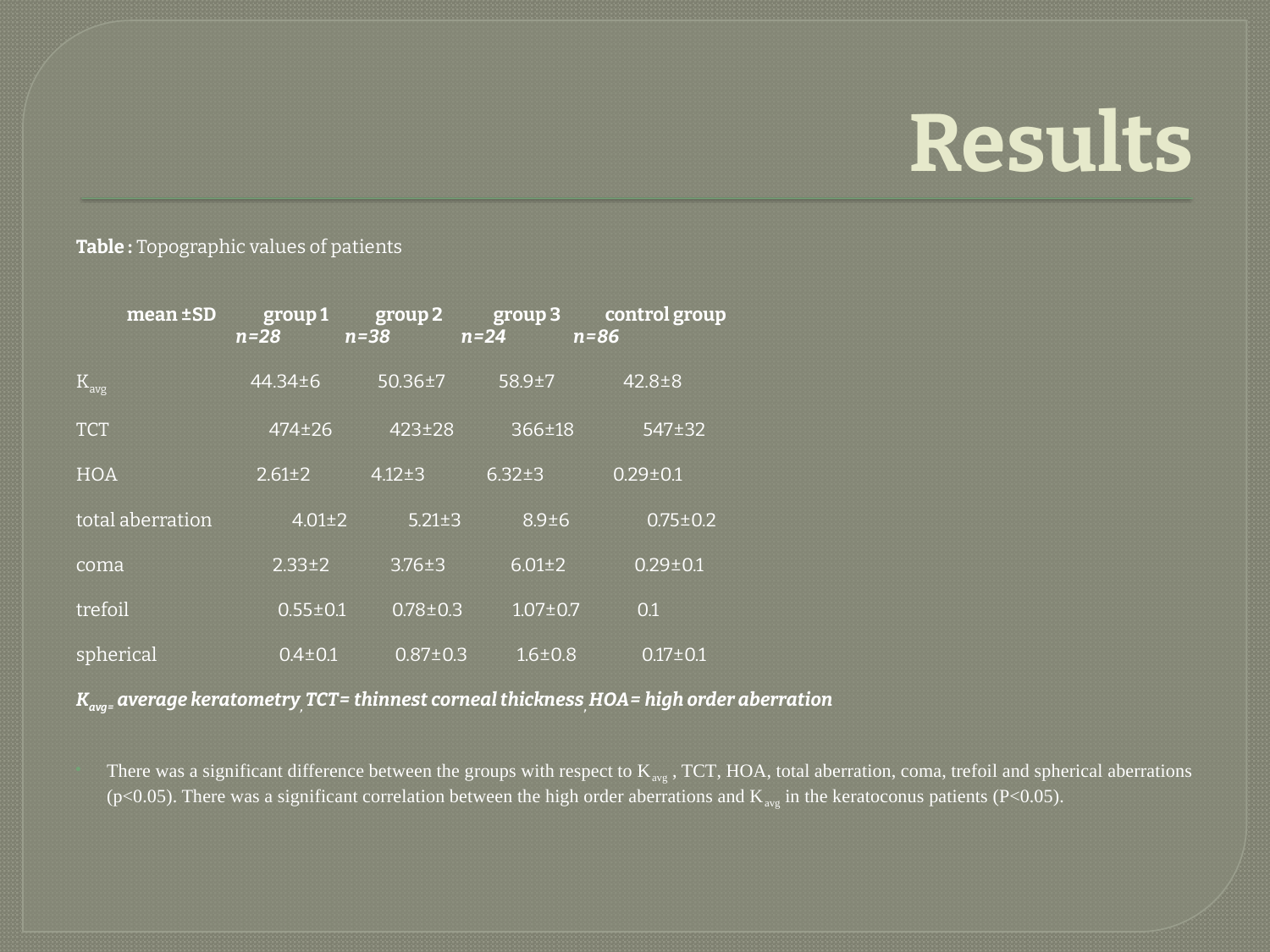

# Results
Table : Topographic values of patients

               mean ±SD              group 1              group 2               group 3             control group
                                                                                   n=28                   n=38                     n=24                    n=86

Kavg                                          44.34±6               50.36±7              58.9±7                  42.8±8

TCT                                          474±26               423±28               366±18                  547±32

HOA                                         2.61±2                4.12±3                6.32±3                  0.29±0.1

total aberration                     4.01±2                5.21±3                8.9±6                    0.75±0.2

coma                                       2.33±2                3.76±3                 6.01±2                  0.29±0.1

trefoil                                       0.55±0.1            0.78±0.3             1.07±0.7               0.1

spherical                                0.4±0.1               0.87±0.3             1.6±0.8                 0.17±0.1

Kavg= average keratometry, TCT= thinnest corneal thickness, HOA= high order aberration

There was a significant difference between the groups with respect to Kavg , TCT, HOA, total aberration, coma, trefoil and spherical aberrations (p<0.05). There was a significant correlation between the high order aberrations and Kavg in the keratoconus patients (P<0.05).